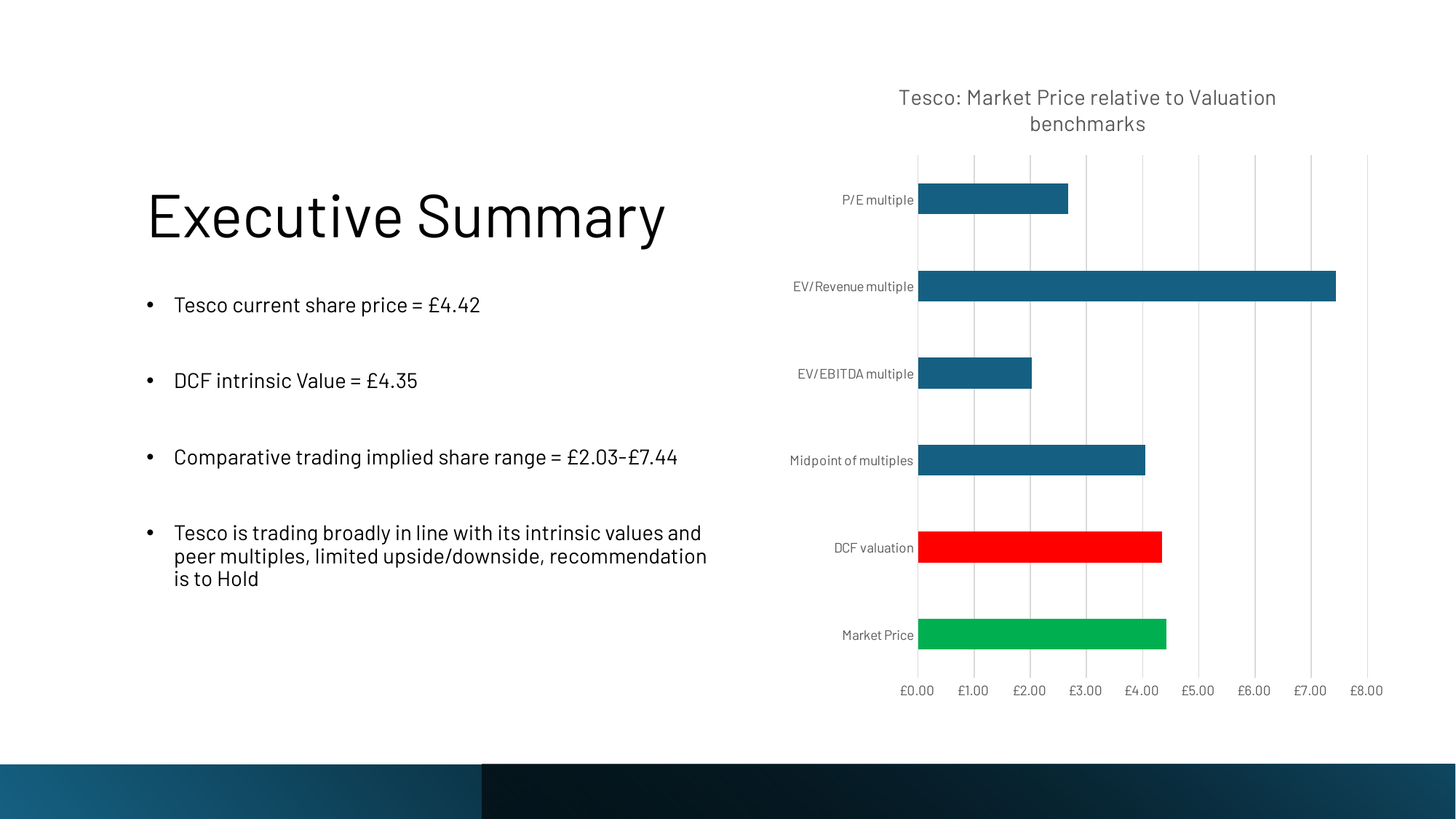

### Chart: Tesco: Market Price relative to Valuation benchmarks

| Category |  |
|---|---|
| Market Price | 4.42 |
| DCF valuation | 4.35 |
| Midpoint of multiples | 4.05 |
| EV/EBITDA multiple | 2.03 |
| EV/Revenue multiple | 7.44 |
| P/E multiple | 2.67 |
# Executive Summary
Tesco current share price = £4.42

DCF intrinsic Value = £4.35

Comparative trading implied share range = £2.03-£7.44

Tesco is trading broadly in line with its intrinsic values and peer multiples, limited upside/downside, recommendation is to Hold